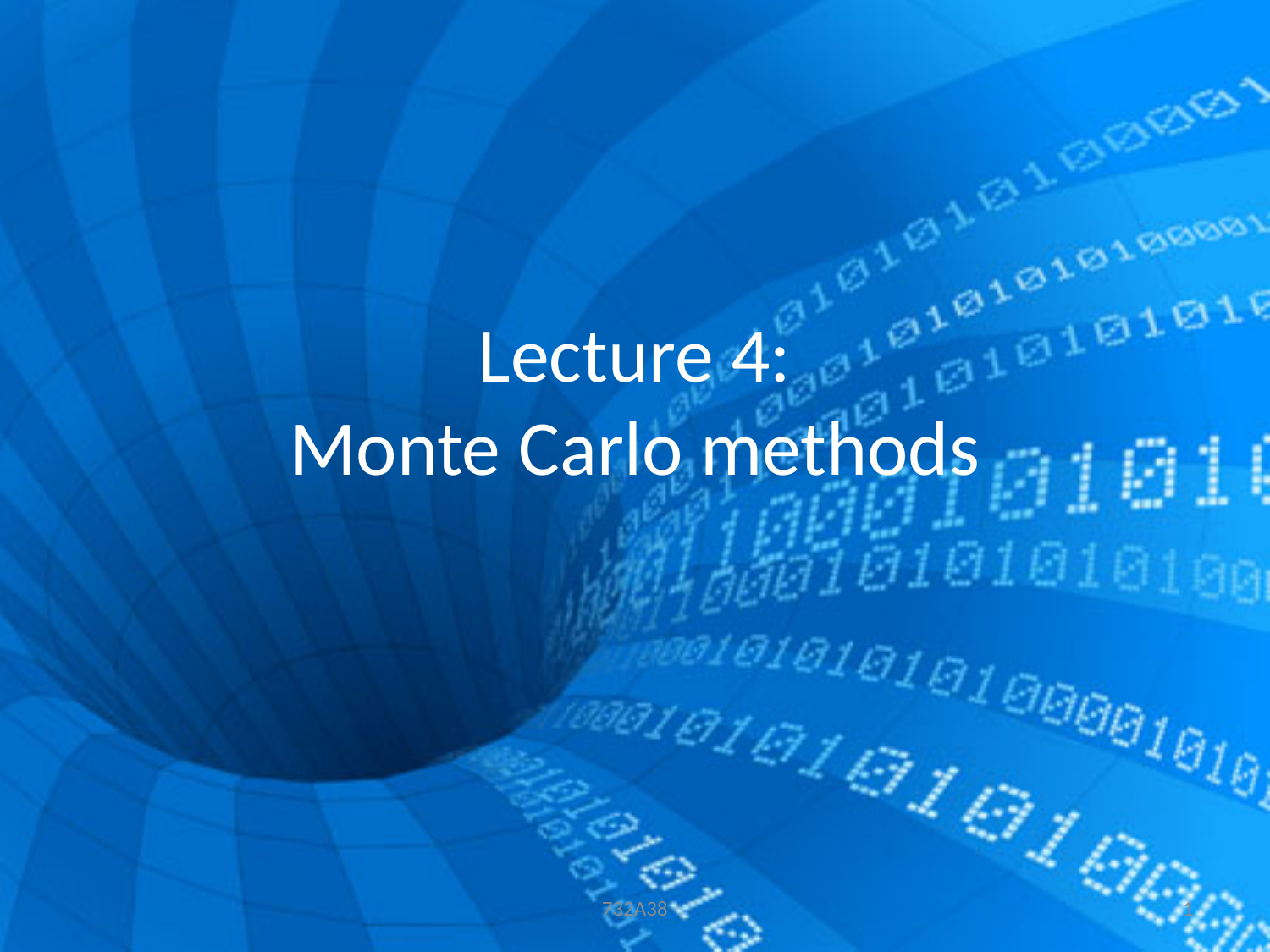

# Lecture 4: Monte Carlo methods
732A38
1